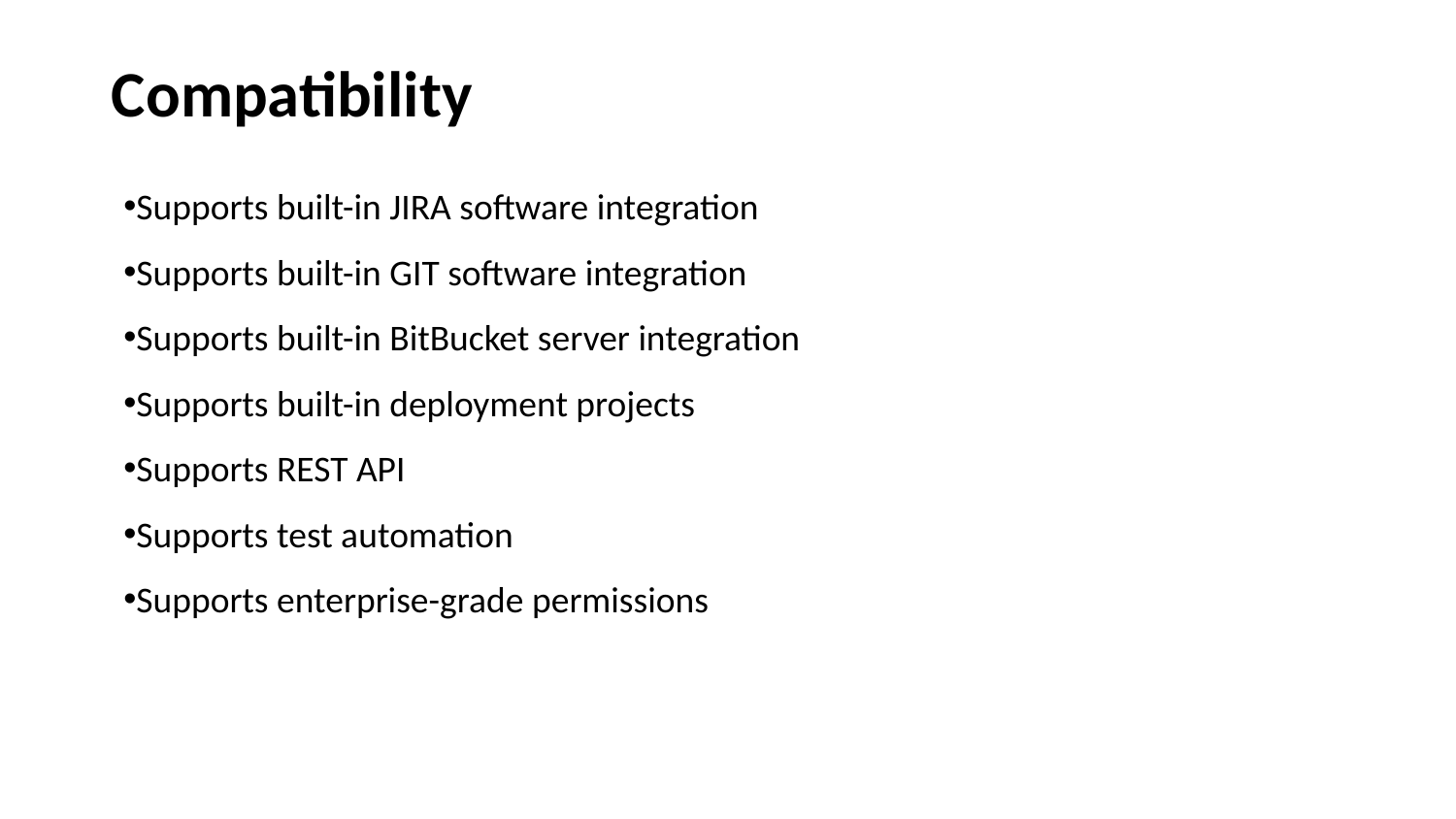

Compatibility

Supports built-in JIRA software integration
Supports built-in GIT software integration
Supports built-in BitBucket server integration
Supports built-in deployment projects
Supports REST API
Supports test automation
Supports enterprise-grade permissions